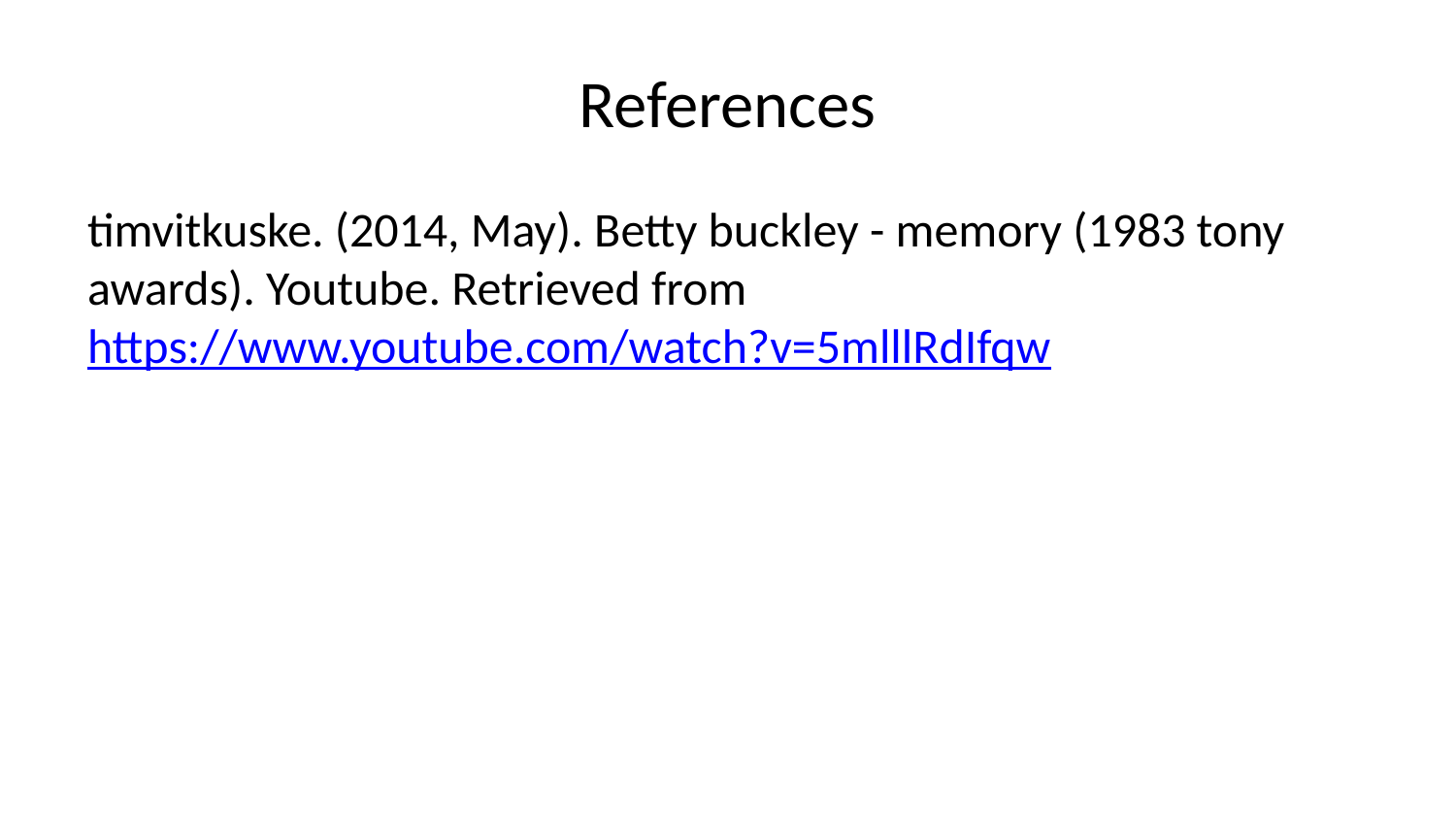

# References
timvitkuske. (2014, May). Betty buckley - memory (1983 tony awards). Youtube. Retrieved from https://www.youtube.com/watch?v=5mlllRdIfqw